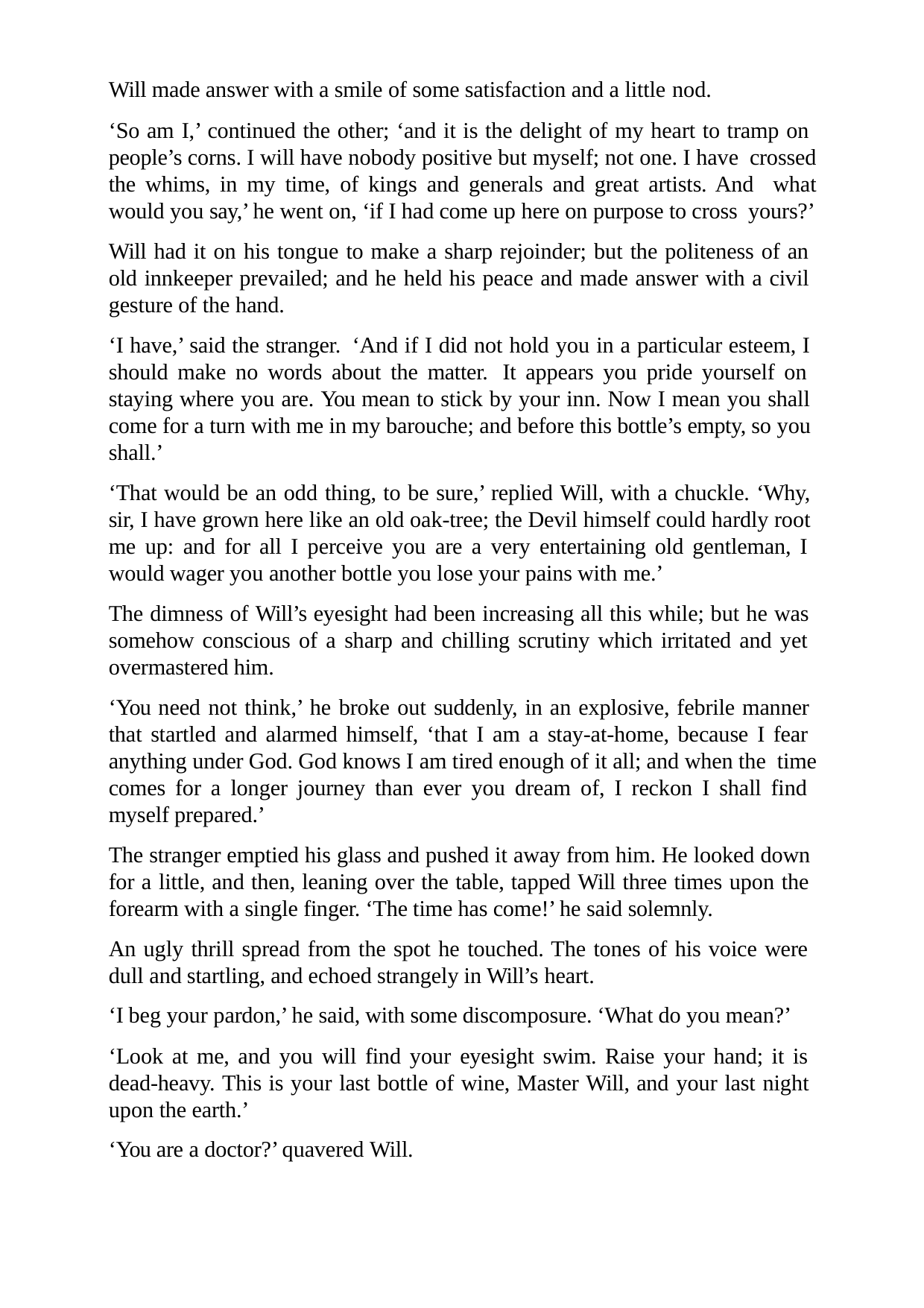

Will made answer with a smile of some satisfaction and a little nod.
‘So am I,’ continued the other; ‘and it is the delight of my heart to tramp on  people’s corns. I will have nobody positive but myself; not one. I have  crossed the whims, in my time, of kings and generals and great artists. And  what would you say,’ he went on, ‘if I had come up here on purpose to cross  yours?’
Will had it on his tongue to make a sharp rejoinder; but the politeness of an  old innkeeper prevailed; and he held his peace and made answer with a civil  gesture of the hand.
‘I have,’ said the stranger. ‘And if I did not hold you in a particular esteem, I  should make no words about the matter. It appears you pride yourself on  staying where you are. You mean to stick by your inn. Now I mean you shall  come for a turn with me in my barouche; and before this bottle’s empty, so you  shall.’
‘That would be an odd thing, to be sure,’ replied Will, with a chuckle. ‘Why,  sir, I have grown here like an old oak-tree; the Devil himself could hardly root  me up: and for all I perceive you are a very entertaining old gentleman, I  would wager you another bottle you lose your pains with me.’
The dimness of Will’s eyesight had been increasing all this while; but he was  somehow conscious of a sharp and chilling scrutiny which irritated and yet  overmastered him.
‘You need not think,’ he broke out suddenly, in an explosive, febrile manner  that startled and alarmed himself, ‘that I am a stay-at-home, because I fear  anything under God. God knows I am tired enough of it all; and when the  time comes for a longer journey than ever you dream of, I reckon I shall find  myself prepared.’
The stranger emptied his glass and pushed it away from him. He looked down  for a little, and then, leaning over the table, tapped Will three times upon the  forearm with a single finger. ‘The time has come!’ he said solemnly.
An ugly thrill spread from the spot he touched. The tones of his voice were  dull and startling, and echoed strangely in Will’s heart.
‘I beg your pardon,’ he said, with some discomposure. ‘What do you mean?’
‘Look at me, and you will find your eyesight swim. Raise your hand; it is  dead-heavy. This is your last bottle of wine, Master Will, and your last night  upon the earth.’
‘You are a doctor?’ quavered Will.